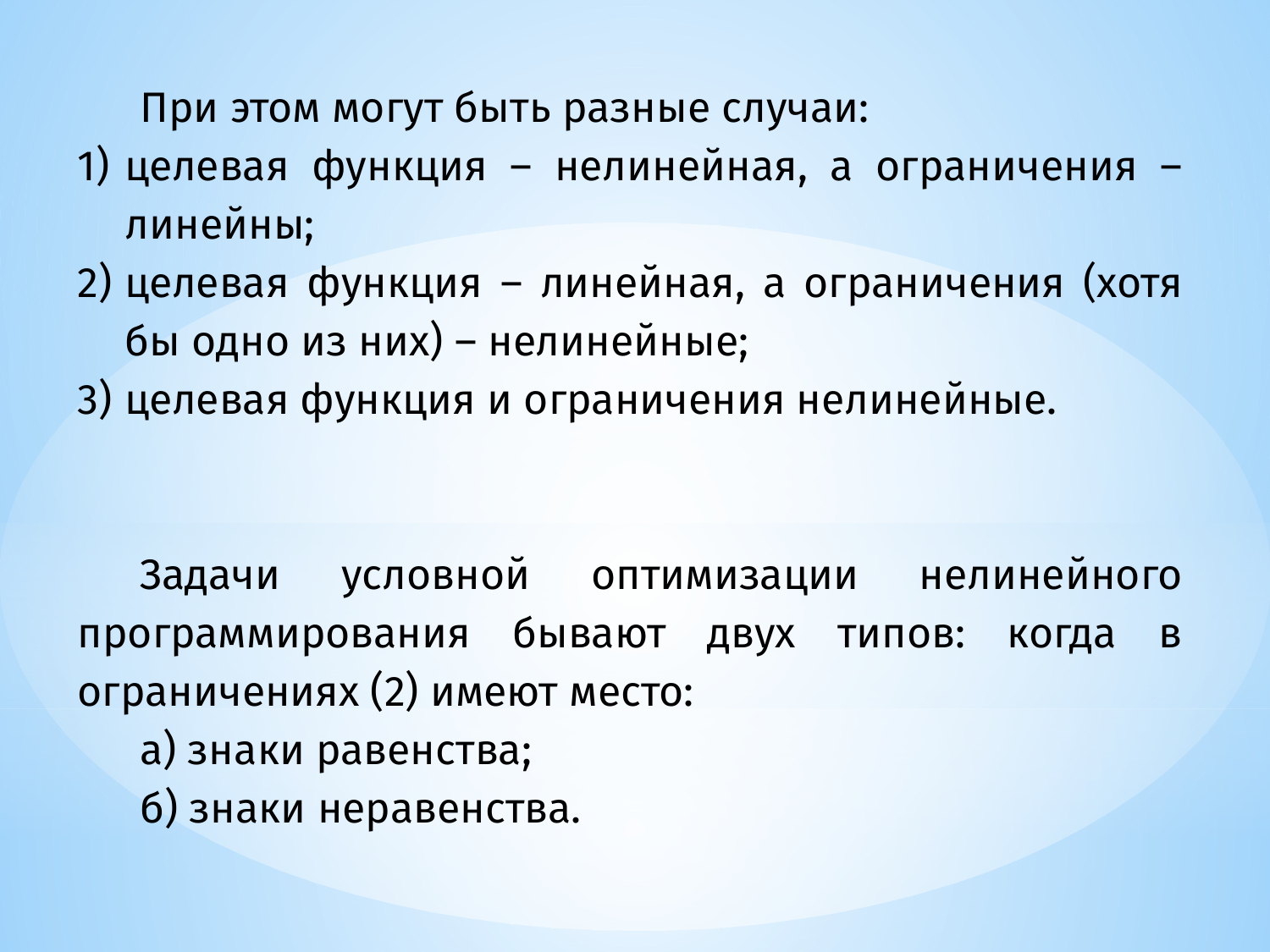

При этом могут быть разные случаи:
целевая функция – нелинейная, а ограничения – линейны;
целевая функция – линейная, а ограничения (хотя бы одно из них) – нелинейные;
целевая функция и ограничения нелинейные.

Задачи условной оптимизации нелинейного программирования бывают двух типов: когда в ограничениях (2) имеют место:
а) знаки равенства;
б) знаки неравенства.